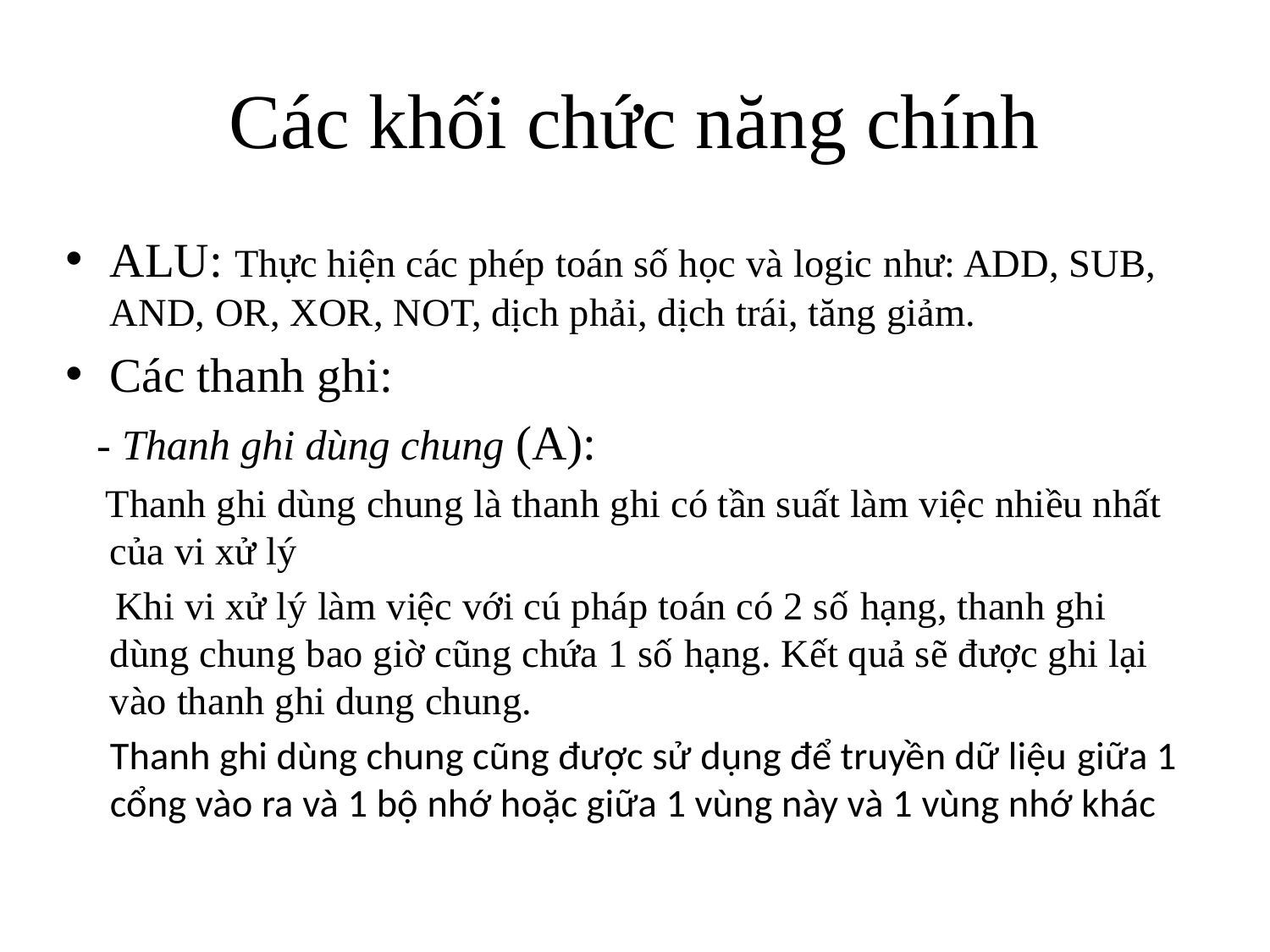

# Các khối chức năng chính
ALU: Thực hiện các phép toán số học và logic như: ADD, SUB, AND, OR, XOR, NOT, dịch phải, dịch trái, tăng giảm.
Các thanh ghi:
   - Thanh ghi dùng chung (A):
    Thanh ghi dùng chung là thanh ghi có tần suất làm việc nhiều nhất của vi xử lý
     Khi vi xử lý làm việc với cú pháp toán có 2 số hạng, thanh ghi dùng chung bao giờ cũng chứa 1 số hạng. Kết quả sẽ được ghi lại vào thanh ghi dung chung.
     Thanh ghi dùng chung cũng được sử dụng để truyền dữ liệu giữa 1 cổng vào ra và 1 bộ nhớ hoặc giữa 1 vùng này và 1 vùng nhớ khác